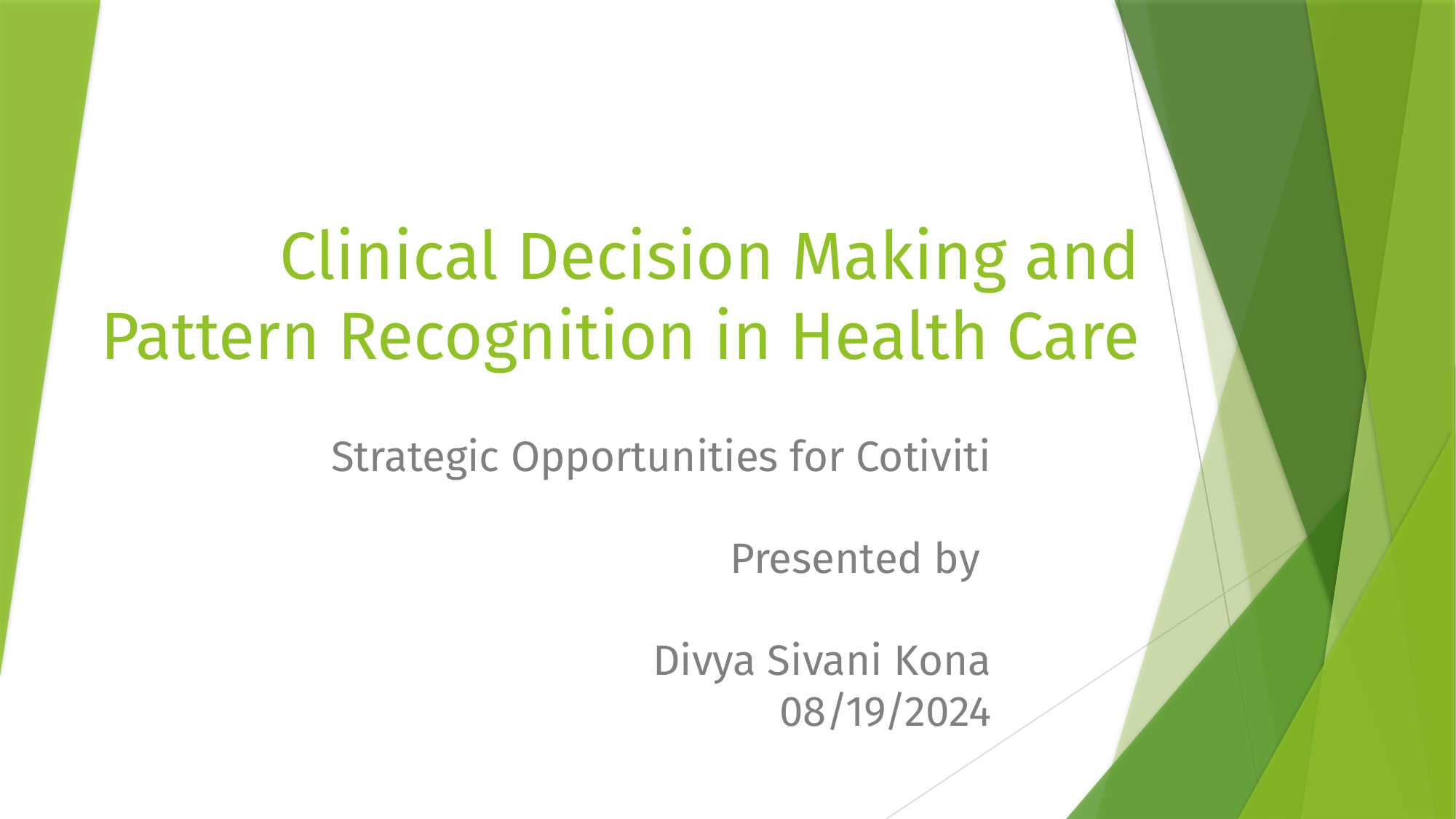

# Clinical Decision Making and Pattern Recognition in Health Care
Strategic Opportunities for Cotiviti
Presented by
Divya Sivani Kona
08/19/2024